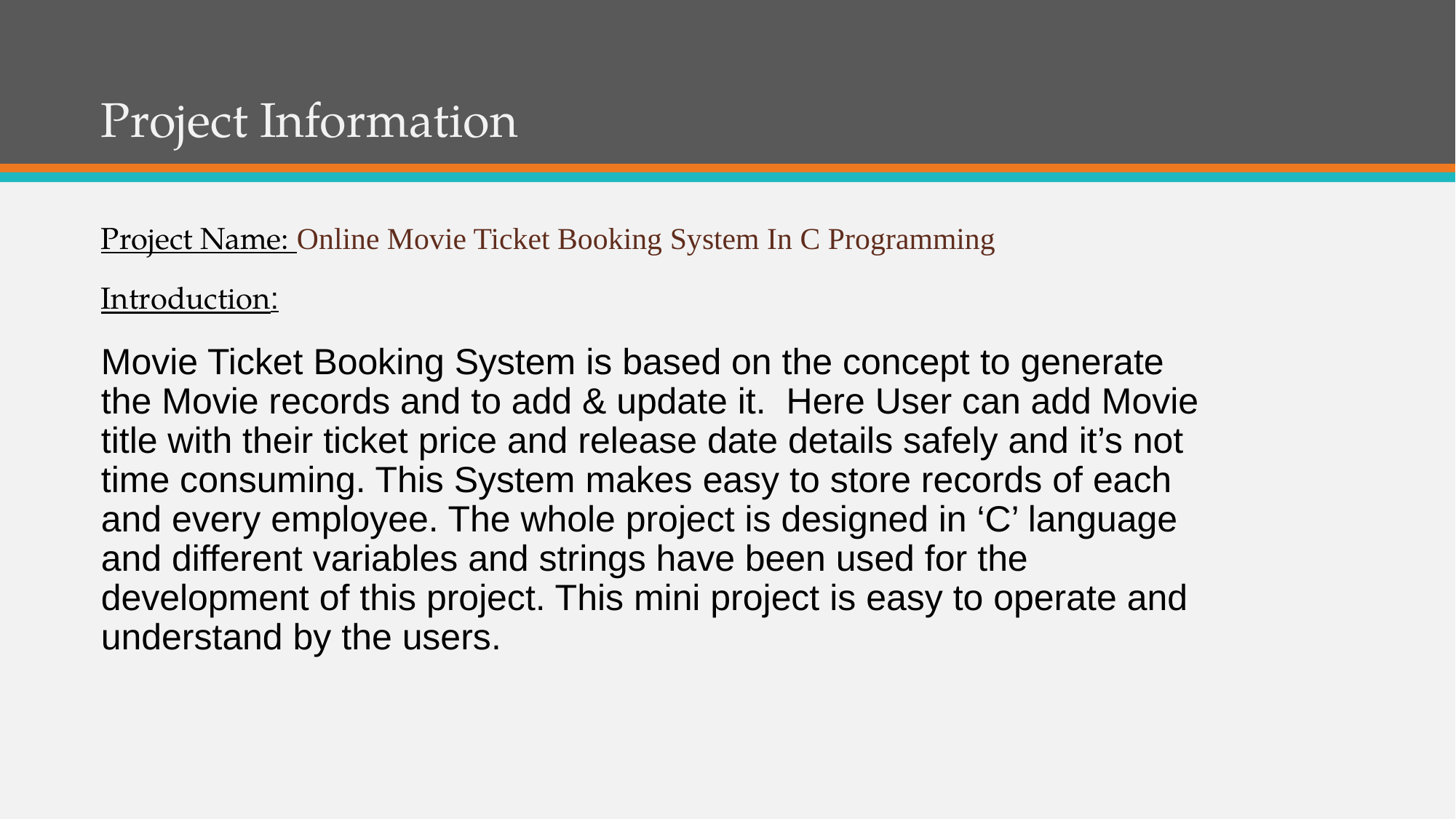

# Project Information
Project Name: Online Movie Ticket Booking System In C Programming
Introduction:
Movie Ticket Booking System is based on the concept to generate the Movie records and to add & update it.  Here User can add Movie title with their ticket price and release date details safely and it’s not time consuming. This System makes easy to store records of each and every employee. The whole project is designed in ‘C’ language and different variables and strings have been used for the development of this project. This mini project is easy to operate and understand by the users.